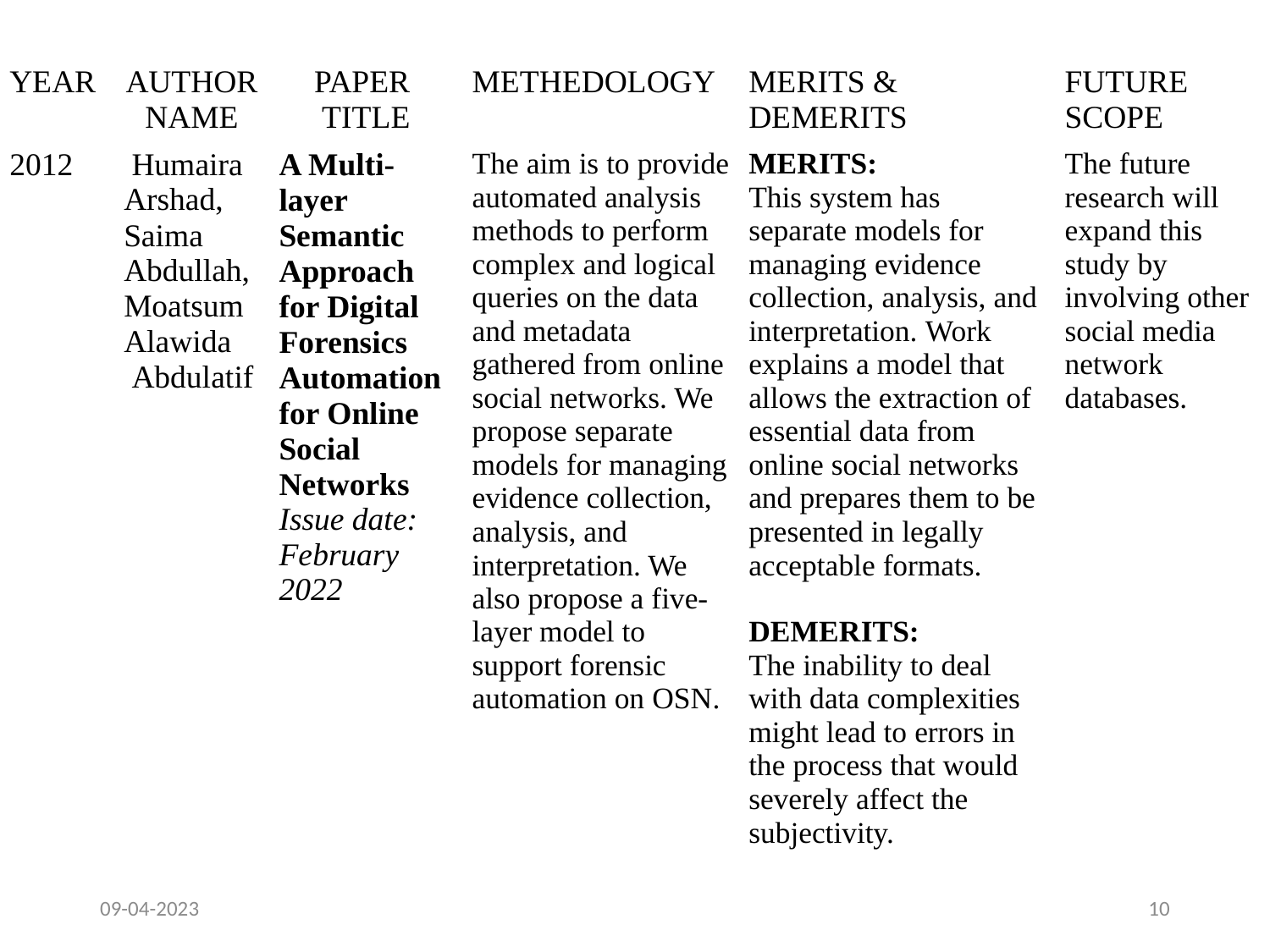

| YEAR | AUTHOR NAME | PAPER TITLE | METHEDOLOGY | MERITS & DEMERITS | FUTURE SCOPE |
| --- | --- | --- | --- | --- | --- |
| 2012 | Humaira Arshad, Saima Abdullah, Moatsum Alawida Abdulatif | A Multi-layer Semantic Approach for Digital Forensics Automation for Online Social Networks Issue date: February 2022 | The aim is to provide automated analysis methods to perform complex and logical queries on the data and metadata gathered from online social networks. We propose separate models for managing evidence collection, analysis, and interpretation. We also propose a five-layer model to support forensic automation on OSN. | MERITS: This system has separate models for managing evidence collection, analysis, and interpretation. Work explains a model that allows the extraction of essential data from online social networks and prepares them to be presented in legally acceptable formats. DEMERITS: The inability to deal with data complexities might lead to errors in the process that would severely affect the subjectivity. | The future research will expand this study by involving other social media network databases. |
09-04-2023
10